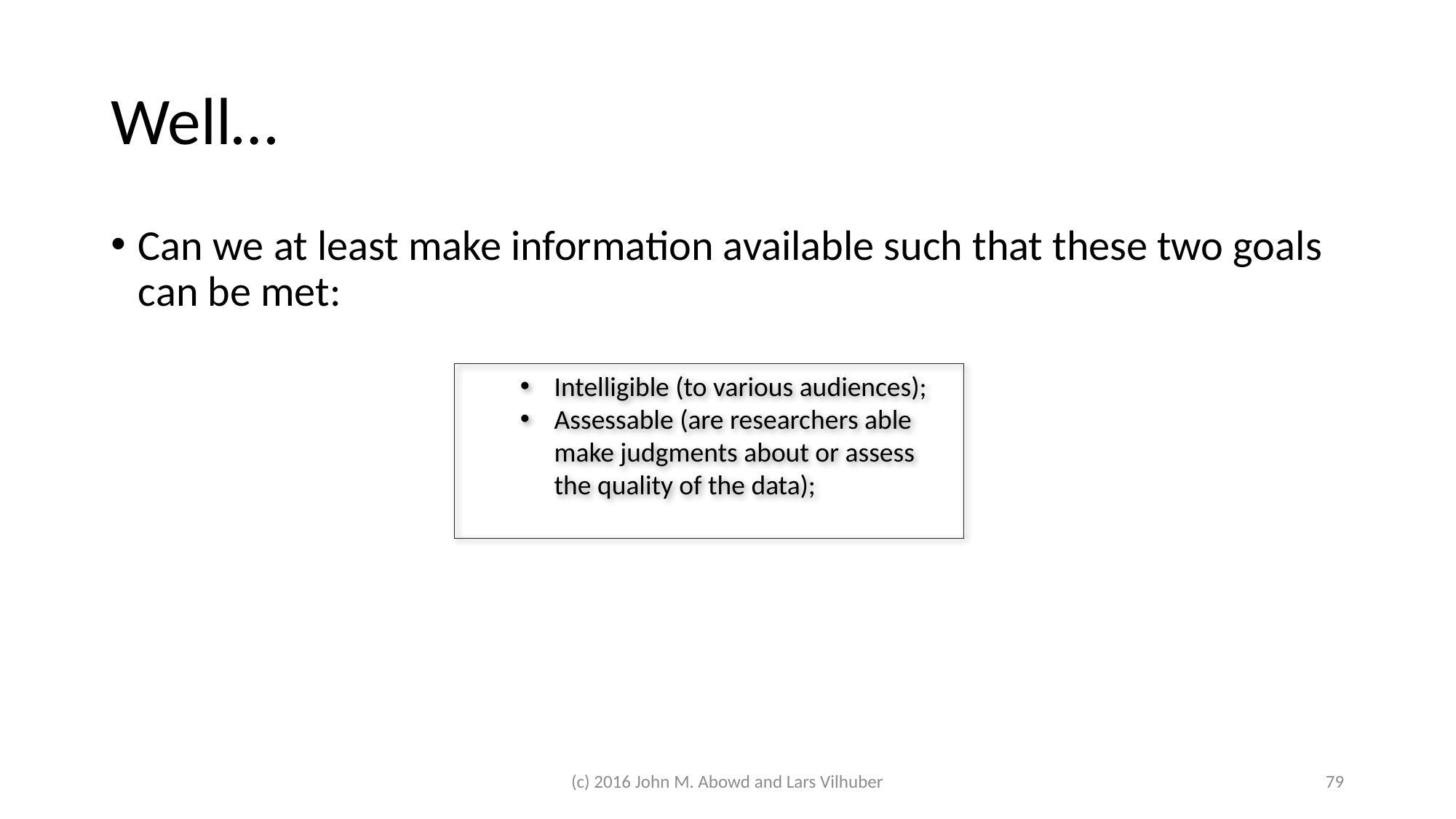

# Well…
Can we at least make information available such that these two goals can be met:

Intelligible (to various audiences);
Assessable (are researchers able make judgments about or assess the quality of the data);

(c) 2016 John M. Abowd and Lars Vilhuber
79